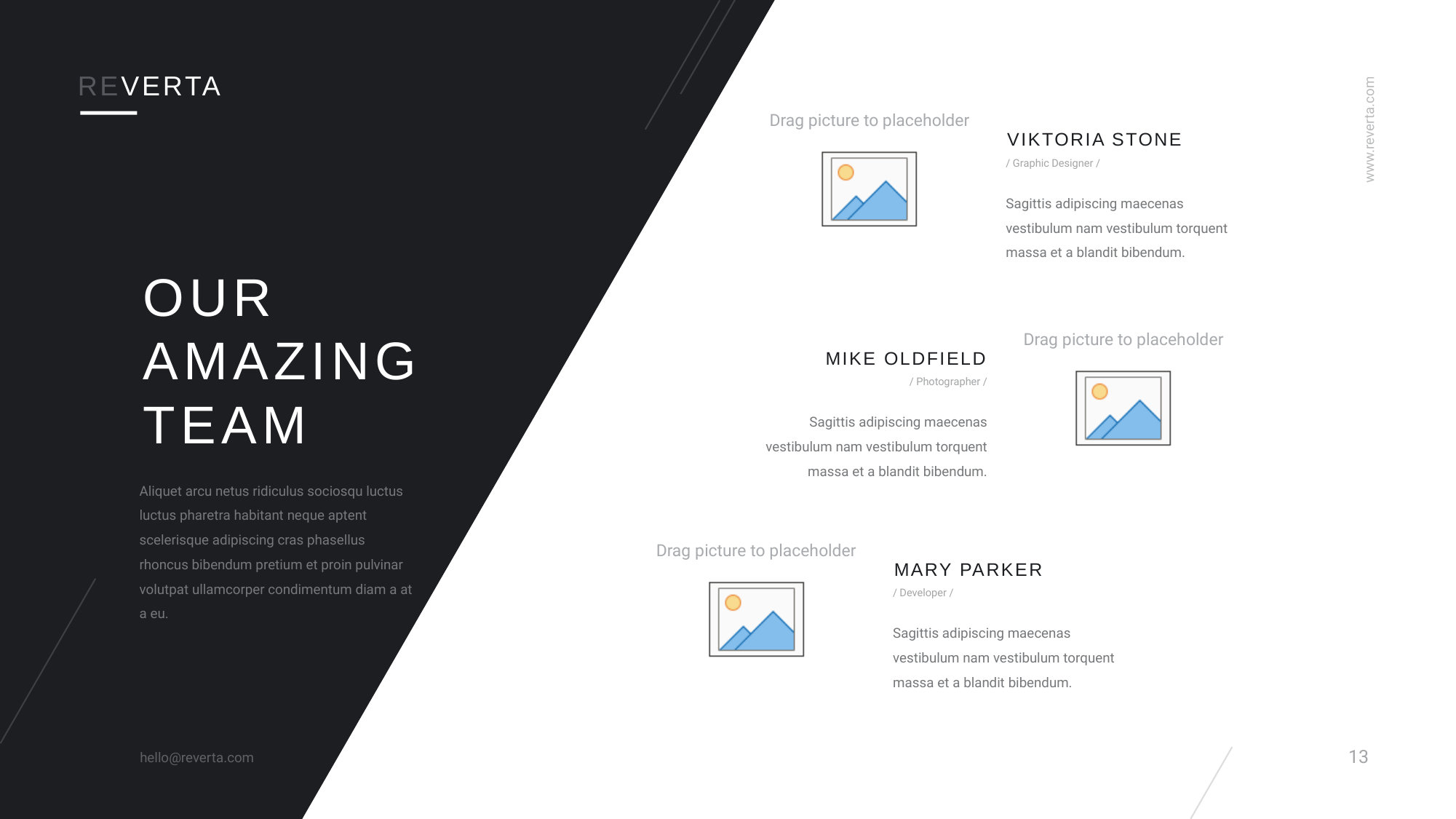

REVERTA

www.reverta.com
Viktoria Stone
/ Graphic Designer /
Sagittis adipiscing maecenas vestibulum nam vestibulum torquent massa et a blandit bibendum.
Our
amazing
team

Mike Oldfield
/ Photographer /
Sagittis adipiscing maecenas vestibulum nam vestibulum torquent massa et a blandit bibendum.
Aliquet arcu netus ridiculus sociosqu luctus luctus pharetra habitant neque aptent scelerisque adipiscing cras phasellus rhoncus bibendum pretium et proin pulvinar volutpat ullamcorper condimentum diam a at a eu.

Mary Parker

/ Developer /
Sagittis adipiscing maecenas vestibulum nam vestibulum torquent massa et a blandit bibendum.
13
hello@reverta.com